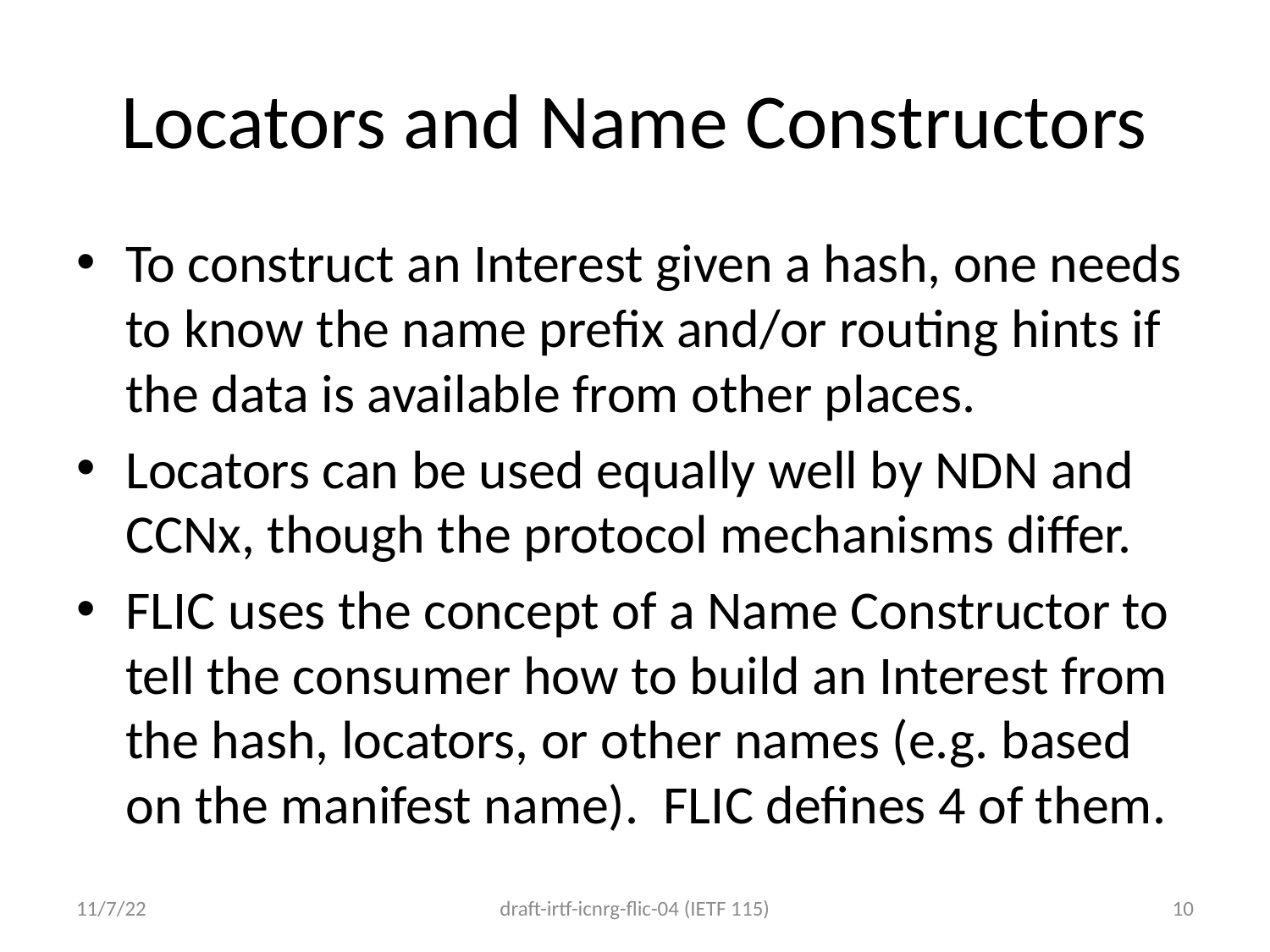

# Locators and Name Constructors
To construct an Interest given a hash, one needs to know the name prefix and/or routing hints if the data is available from other places.
Locators can be used equally well by NDN and CCNx, though the protocol mechanisms differ.
FLIC uses the concept of a Name Constructor to tell the consumer how to build an Interest from the hash, locators, or other names (e.g. based on the manifest name).  FLIC defines 4 of them.
11/7/22
draft-irtf-icnrg-flic-04 (IETF 115)
10